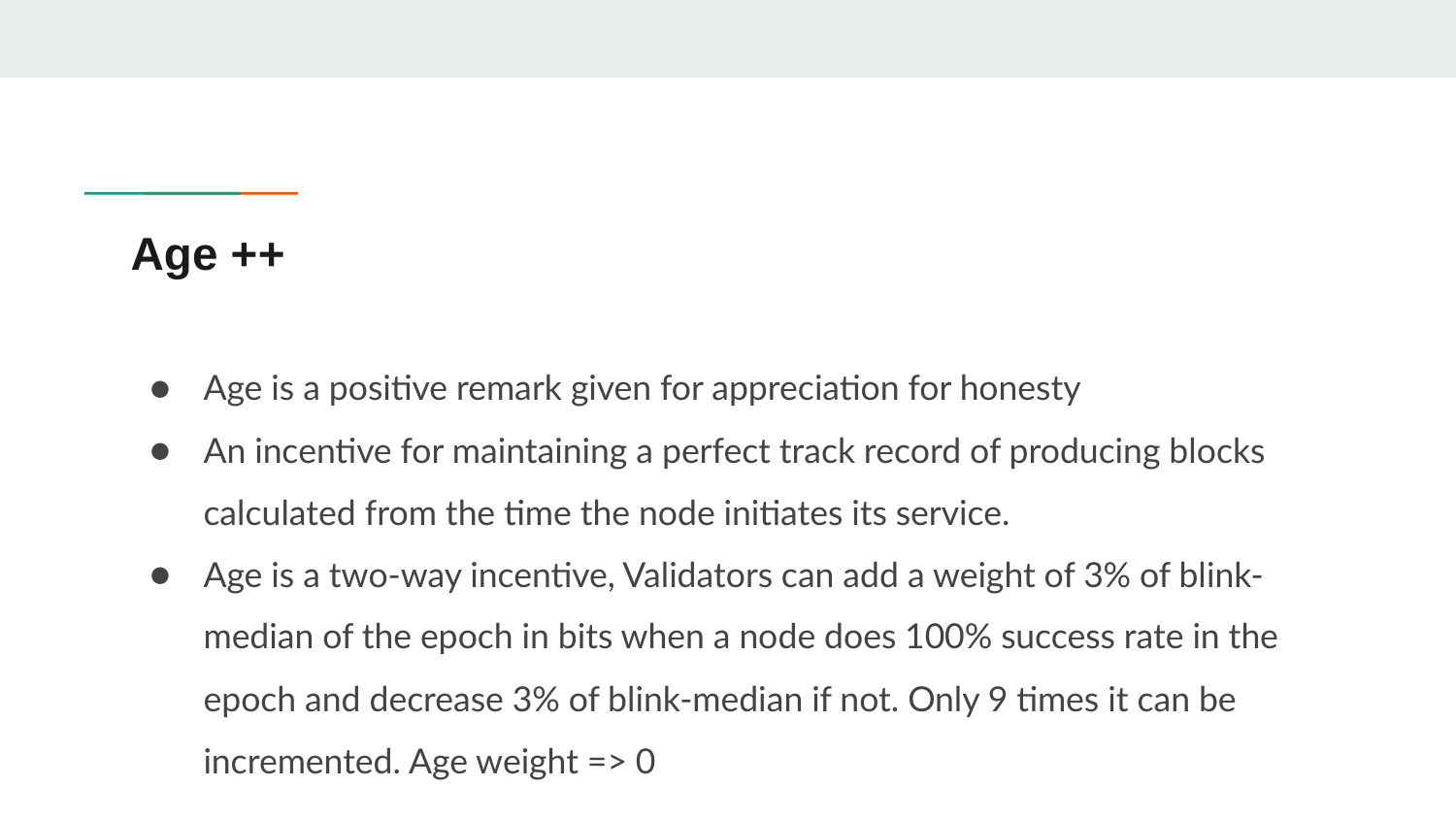

# Age ++
Age is a positive remark given for appreciation for honesty
An incentive for maintaining a perfect track record of producing blocks calculated from the time the node initiates its service.
Age is a two-way incentive, Validators can add a weight of 3% of blink-median of the epoch in bits when a node does 100% success rate in the epoch and decrease 3% of blink-median if not. Only 9 times it can be incremented. Age weight => 0